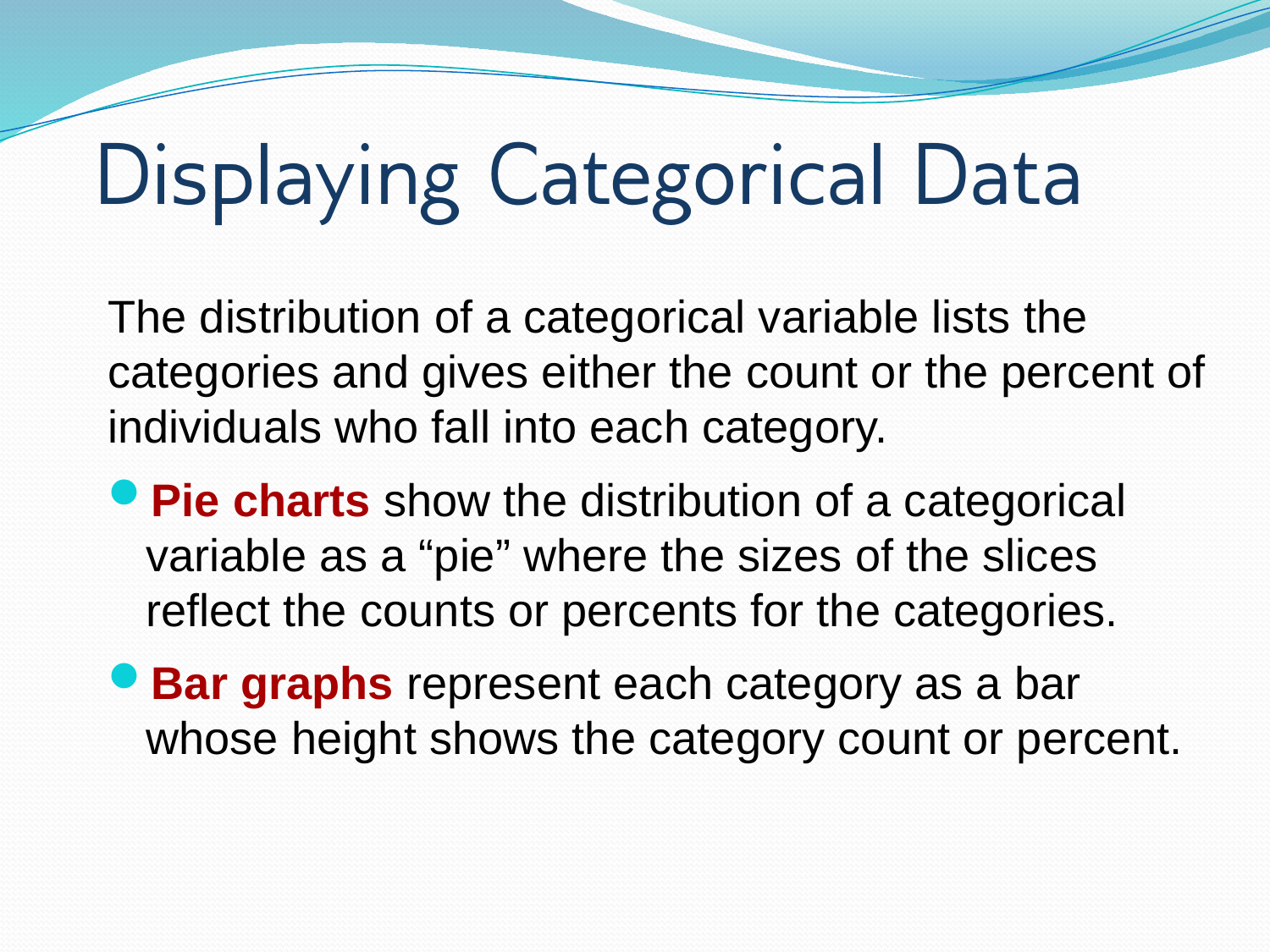

# Displaying Categorical Data
The distribution of a categorical variable lists the categories and gives either the count or the percent of individuals who fall into each category.
Pie charts show the distribution of a categorical variable as a “pie” where the sizes of the slices reflect the counts or percents for the categories.
Bar graphs represent each category as a bar whose height shows the category count or percent.